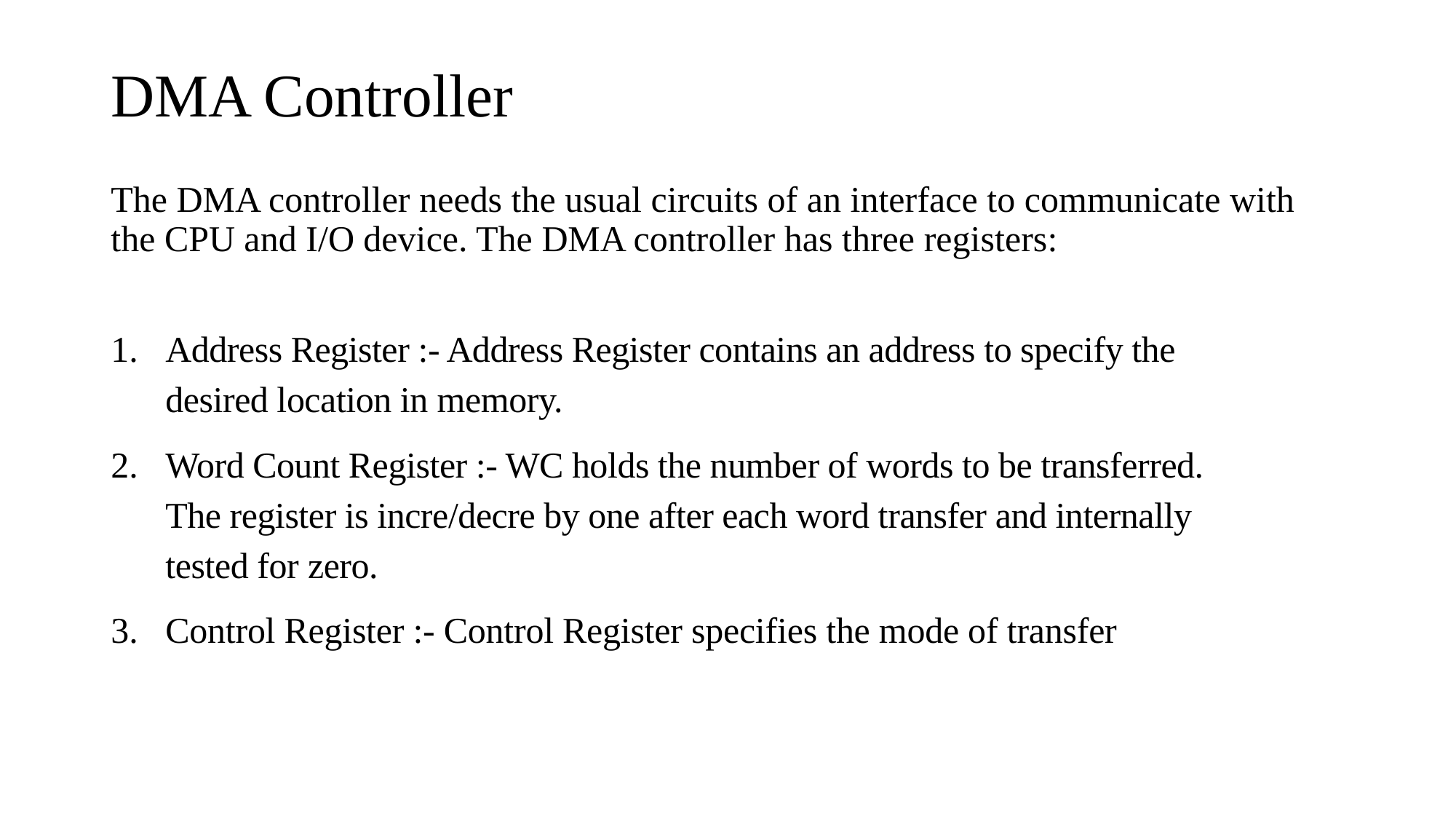

# DMA Controller
The DMA controller needs the usual circuits of an interface to communicate with the CPU and I/O device. The DMA controller has three registers:

Address Register :- Address Register contains an address to specify the desired location in memory.
Word Count Register :- WC holds the number of words to be transferred. The register is incre/decre by one after each word transfer and internally tested for zero.
Control Register :- Control Register specifies the mode of transfer